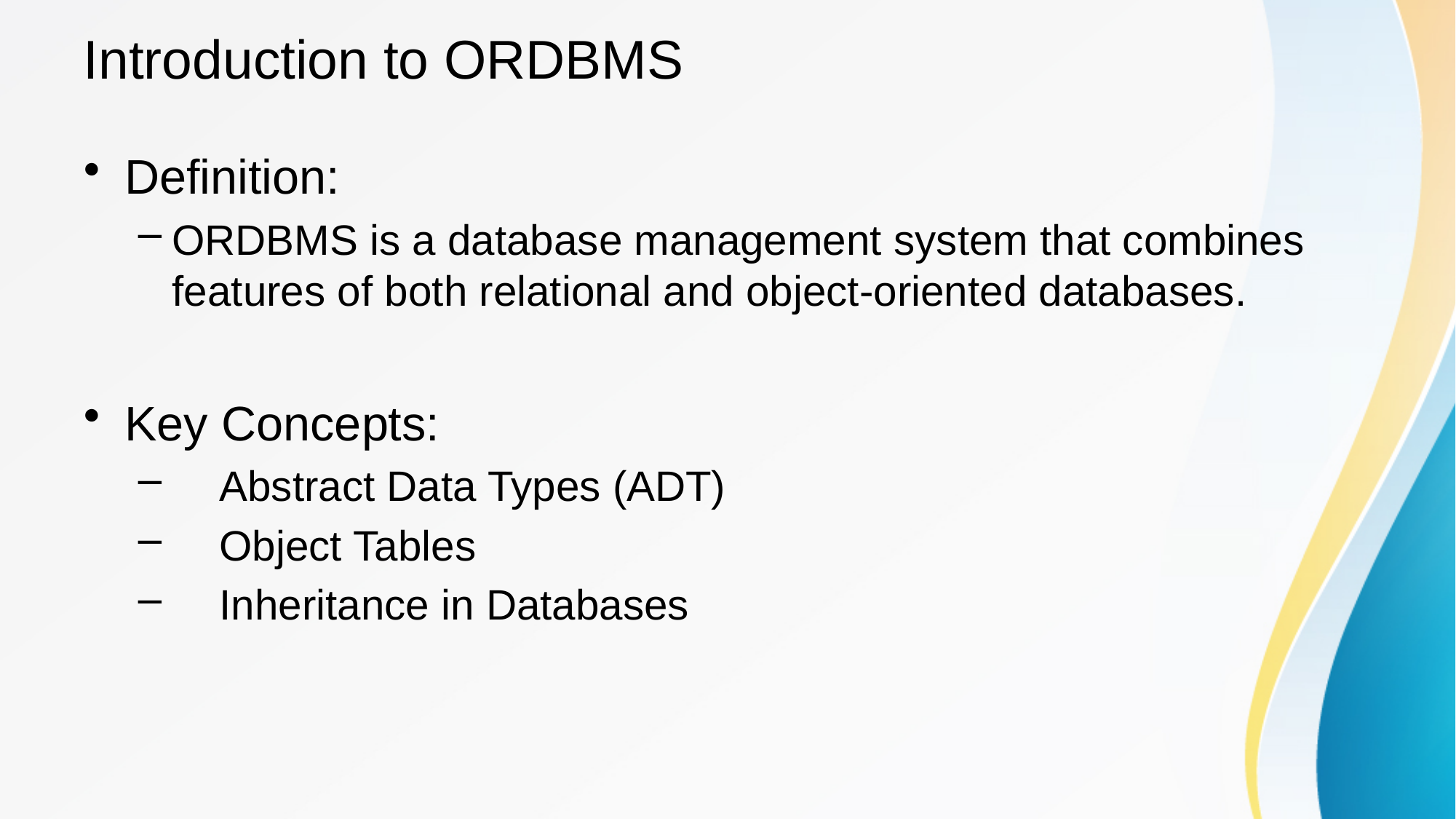

# Introduction to ORDBMS
Definition:
ORDBMS is a database management system that combines features of both relational and object-oriented databases.

Key Concepts:
    Abstract Data Types (ADT)
    Object Tables
    Inheritance in Databases